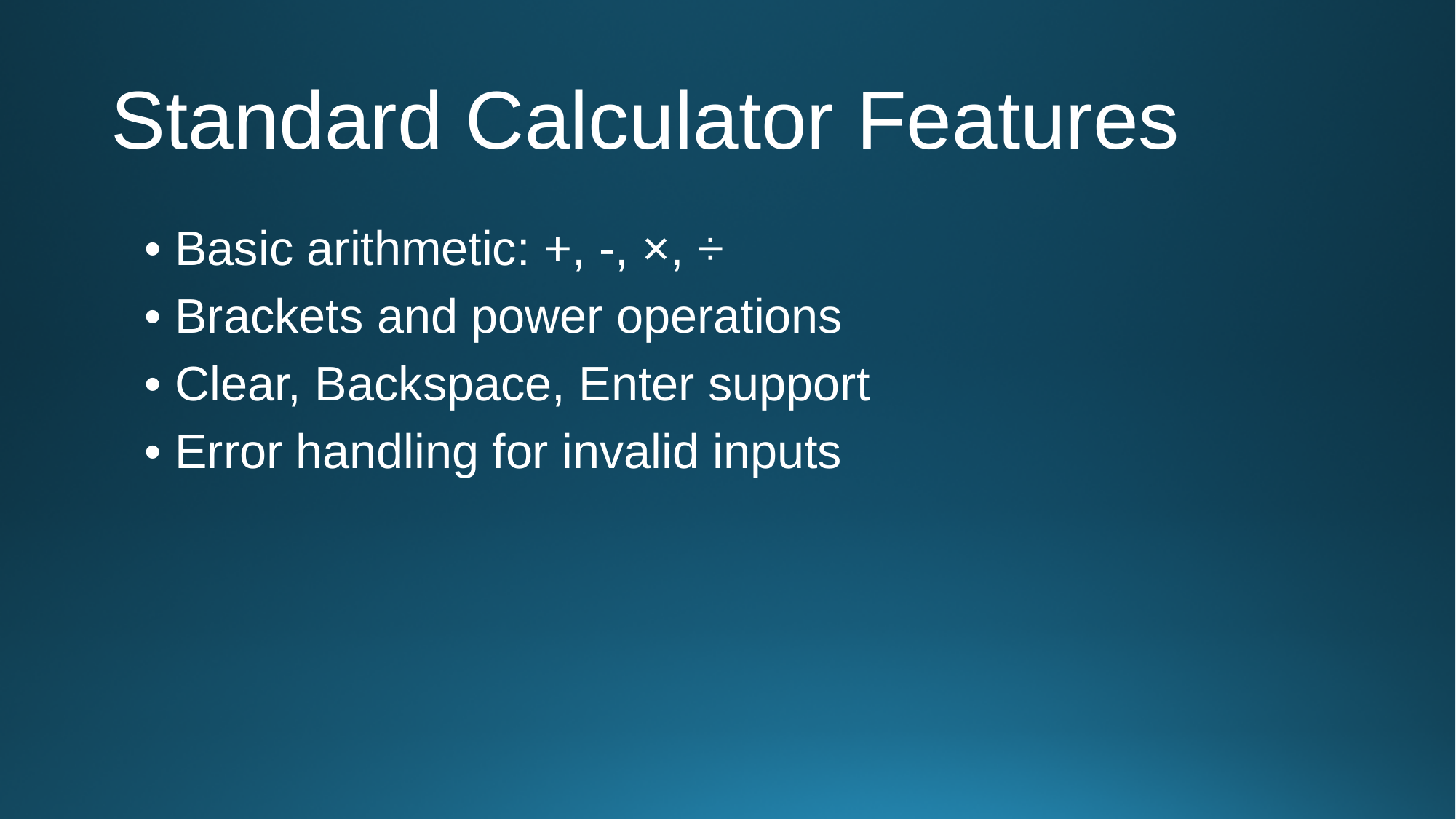

# Standard Calculator Features
• Basic arithmetic: +, -, ×, ÷
• Brackets and power operations
• Clear, Backspace, Enter support
• Error handling for invalid inputs